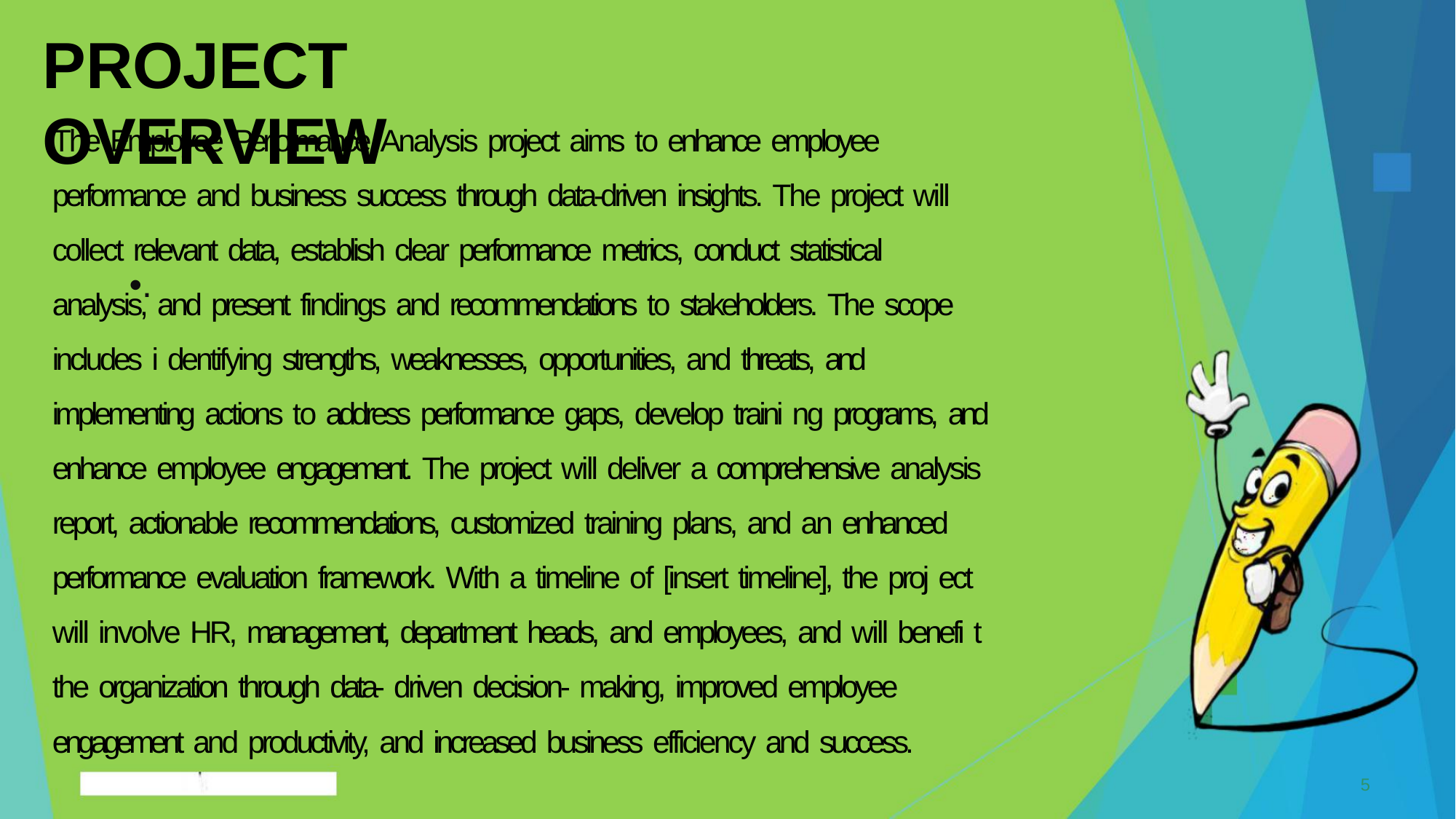

PROJECT OVERVIEW
The Employee Performance Analysis project aims to enhance employee
performance and business success through data-driven insights. The project will
collect relevant data, establish clear performance metrics, conduct statistical
•.
analysis, and present findings and recommendations to stakeholders. The scope
includes i dentifying strengths, weaknesses, opportunities, and threats, and
implementing actions to address performance gaps, develop traini ng programs, and
enhance employee engagement. The project will deliver a comprehensive analysis
report, actionable recommendations, customized training plans, and an enhanced
performance evaluation framework. With a timeline of [insert timeline], the proj ect
will involve HR, management, department heads, and employees, and will benefi t
the organization through data- driven decision- making, improved employee
engagement and productivity, and increased business efficiency and success.
5